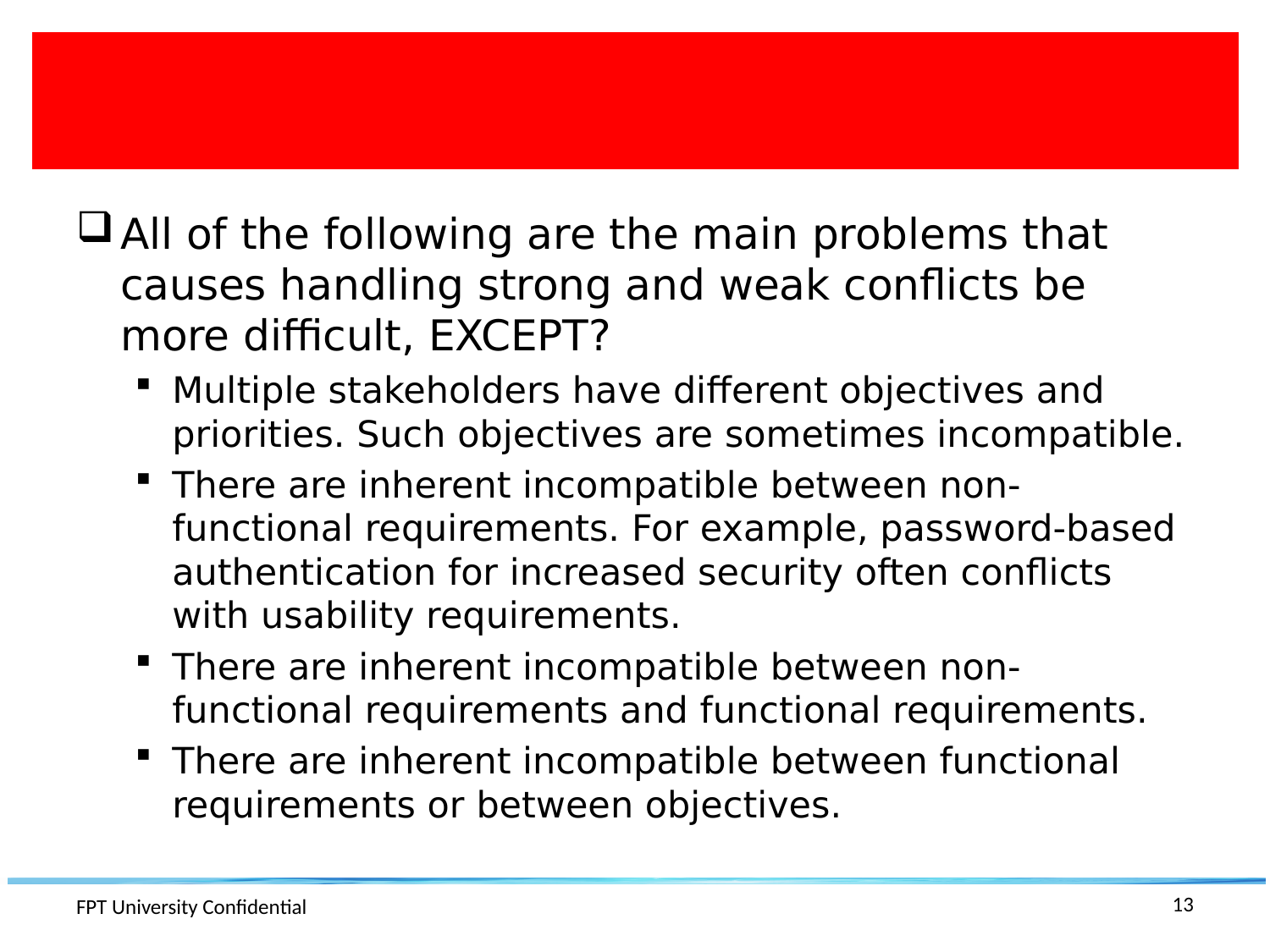

#
All of the following are the main problems that causes handling strong and weak conflicts be more difficult, EXCEPT?
Multiple stakeholders have different objectives and priorities. Such objectives are sometimes incompatible.
There are inherent incompatible between non-functional requirements. For example, password-based authentication for increased security often conflicts with usability requirements.
There are inherent incompatible between non-functional requirements and functional requirements.
There are inherent incompatible between functional requirements or between objectives.